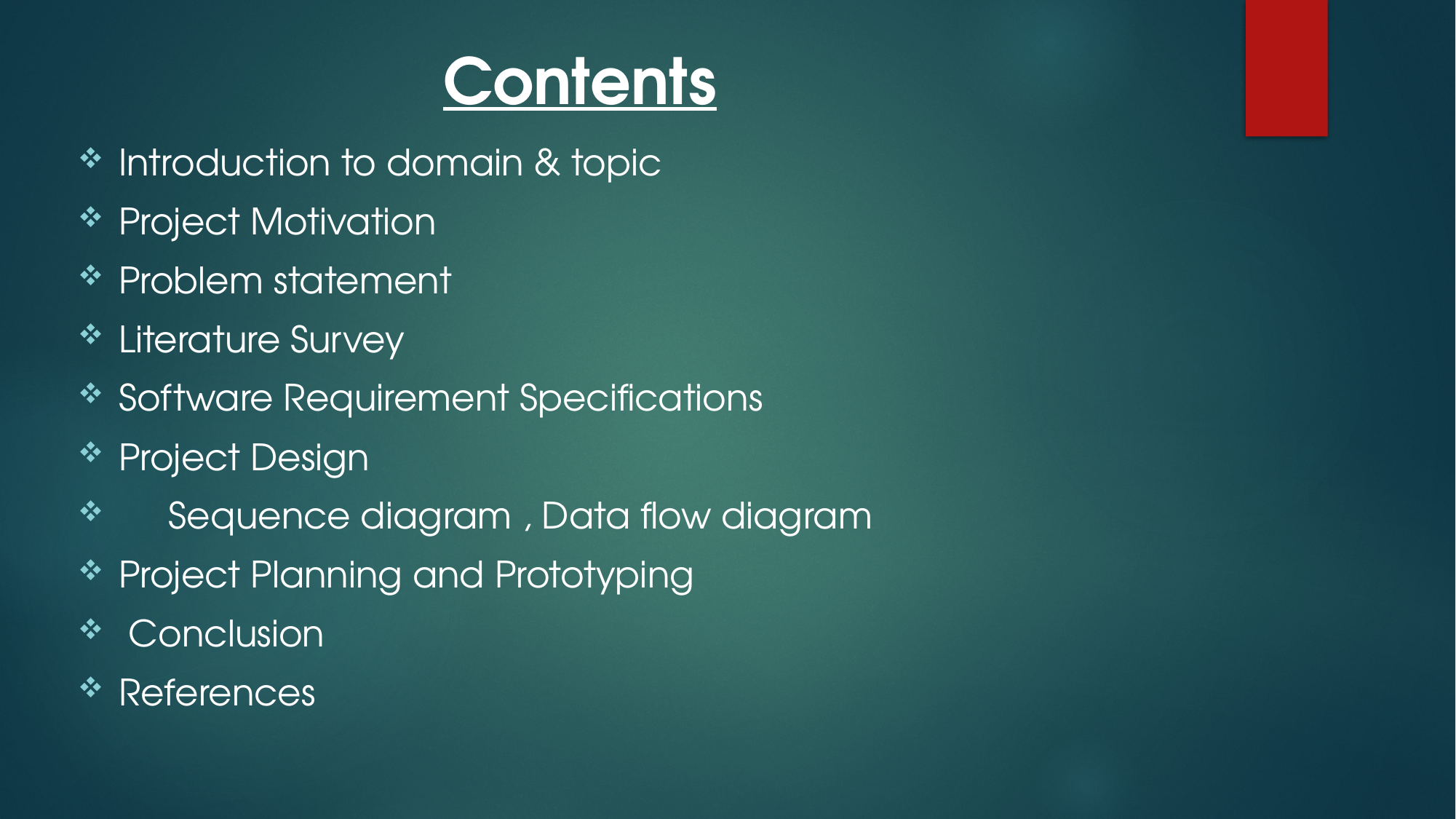

# Contents
Introduction to domain & topic
Project Motivation
Problem statement
Literature Survey
Software Requirement Specifications
Project Design
     Sequence diagram , Data flow diagram
Project Planning and Prototyping
 Conclusion
References